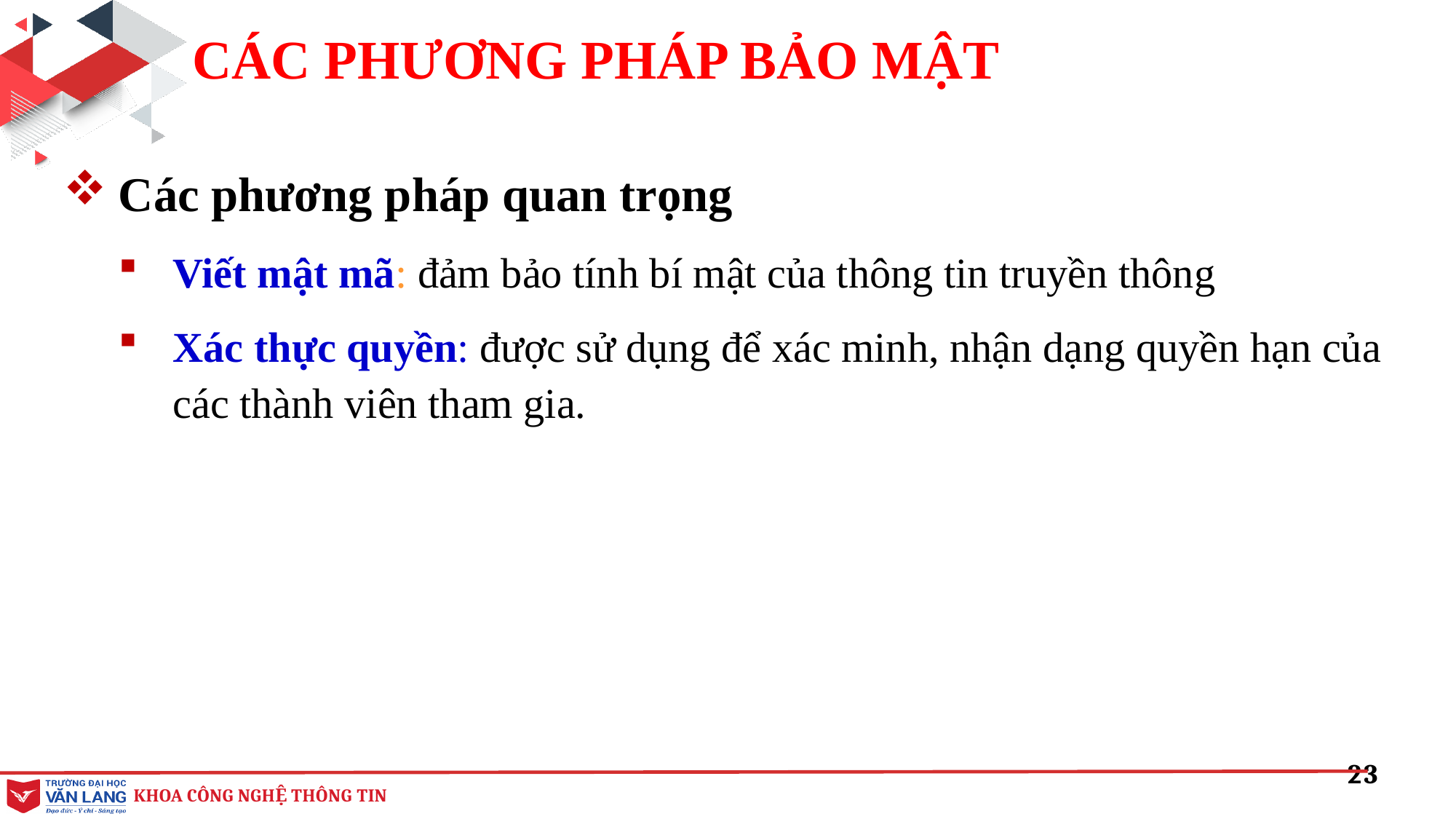

CÁC PHƯƠNG PHÁP BẢO MẬT
Các phương pháp quan trọng
Viết mật mã: đảm bảo tính bí mật của thông tin truyền thông
Xác thực quyền: được sử dụng để xác minh, nhận dạng quyền hạn của các thành viên tham gia.